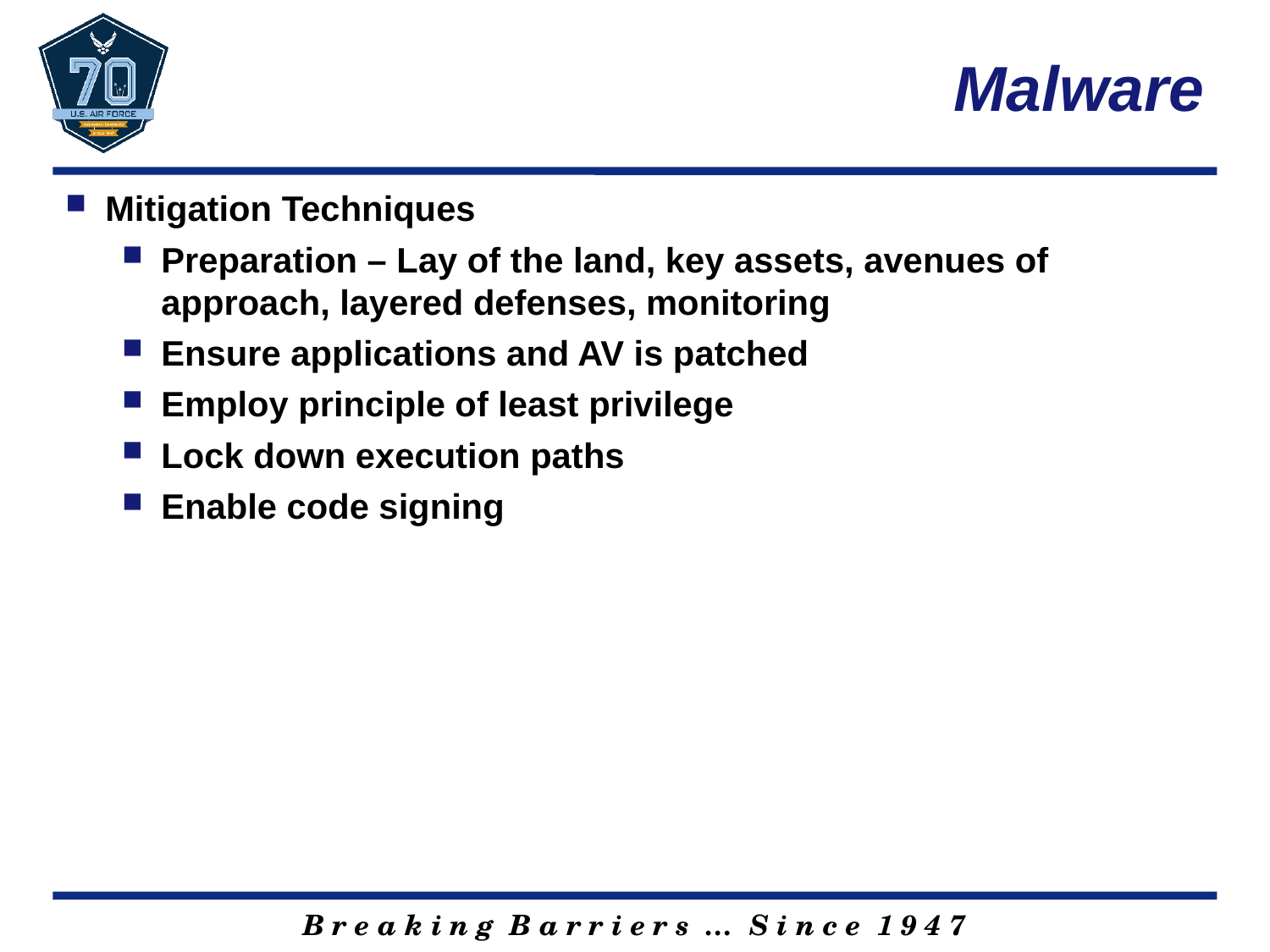

# Malware
Mitigation Techniques
Preparation – Lay of the land, key assets, avenues of approach, layered defenses, monitoring
Ensure applications and AV is patched
Employ principle of least privilege
Lock down execution paths
Enable code signing